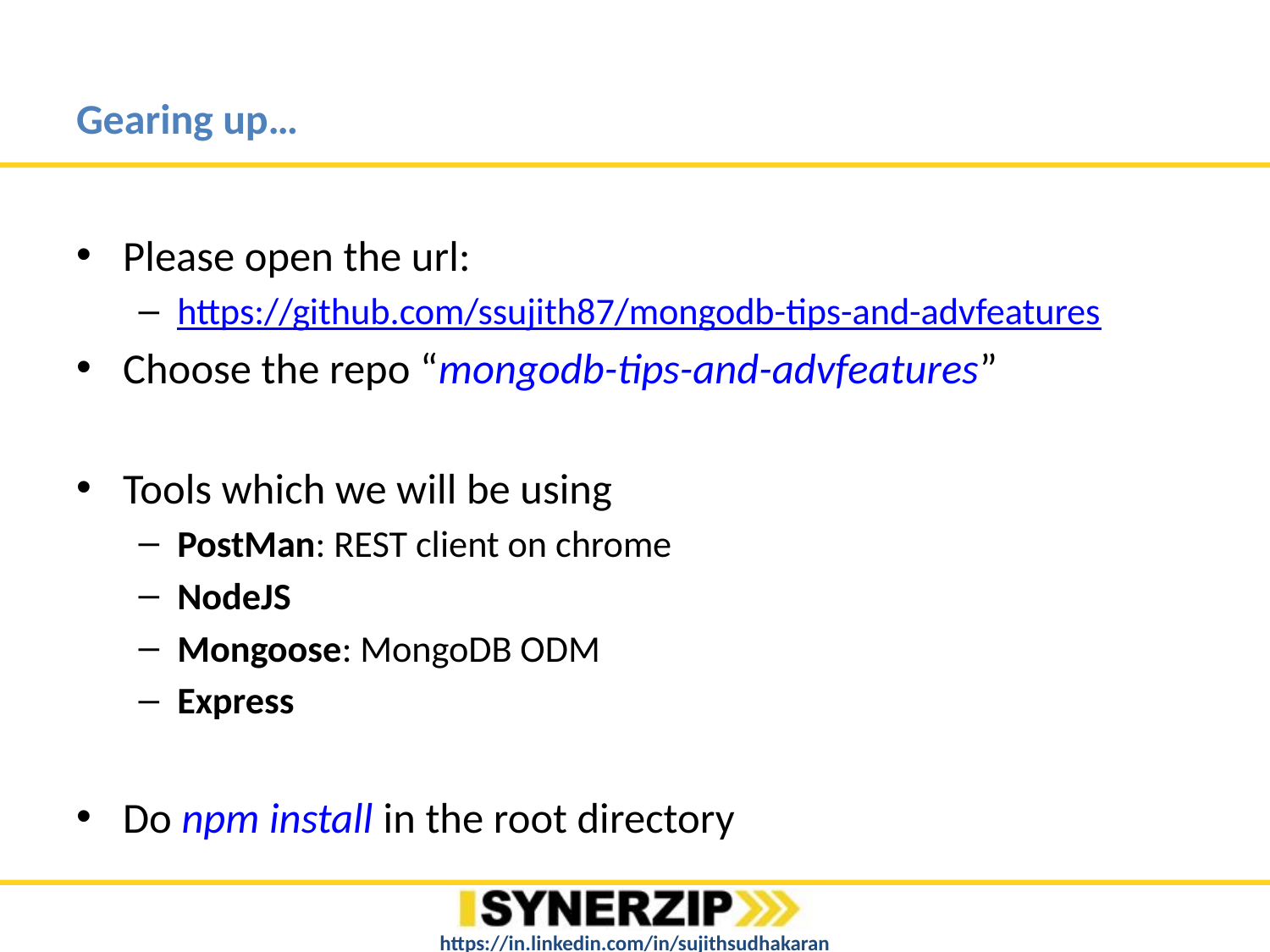

# Gearing up…
Please open the url:
https://github.com/ssujith87/mongodb-tips-and-advfeatures
Choose the repo “mongodb-tips-and-advfeatures”

Tools which we will be using
PostMan: REST client on chrome
NodeJS
Mongoose: MongoDB ODM
Express

Do npm install in the root directory
https://in.linkedin.com/in/sujithsudhakaran